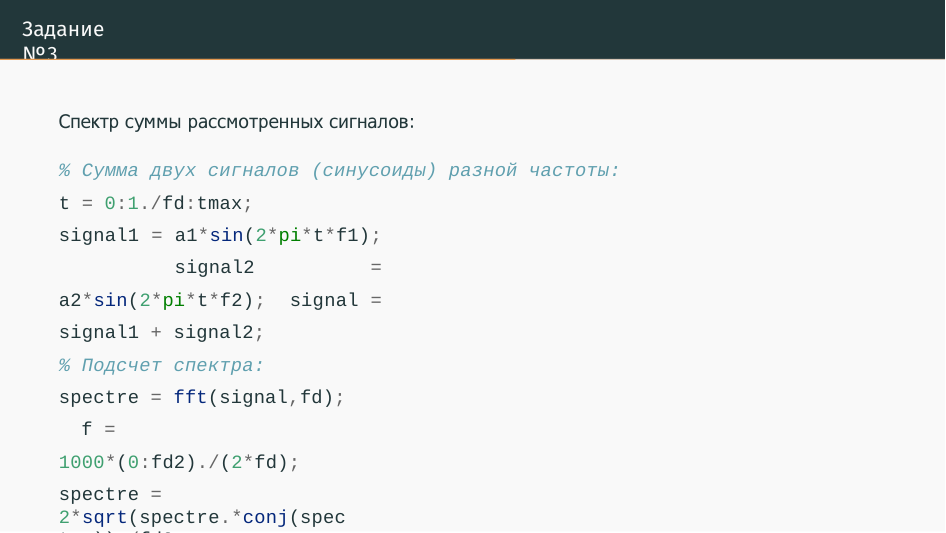

# Задание №3

Спектр суммы рассмотренных сигналов:

% Сумма двух сигналов (синусоиды) разной частоты:
t = 0:1./fd:tmax;
signal1 = a1*sin(2*pi*t*f1);  signal2 = a2*sin(2*pi*t*f2);  signal = signal1 + signal2;
% Подсчет спектра:
spectre = fft(signal,fd);   f = 1000*(0:fd2)./(2*fd);
spectre = 2*sqrt(spectre.*conj(spectre))./fd2;